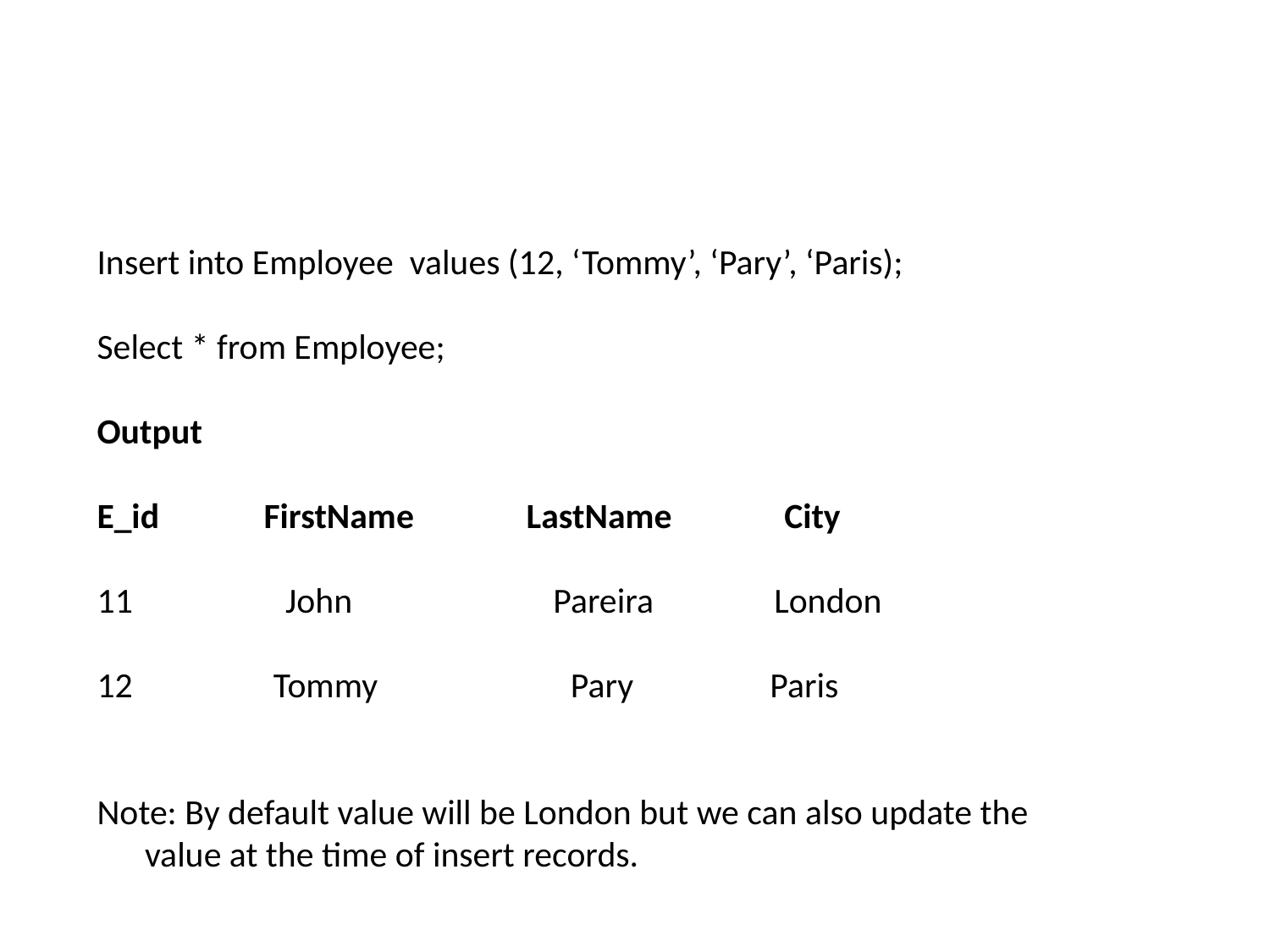

Insert into Employee  values (12, ‘Tommy’, ‘Pary’, ‘Paris);

Select * from Employee;

Output

E_id             FirstName              LastName              City

11                   John                         Pareira               London

                Tommy                        Pary                 Paris

Note: By default value will be London but we can also update the value at the time of insert records.